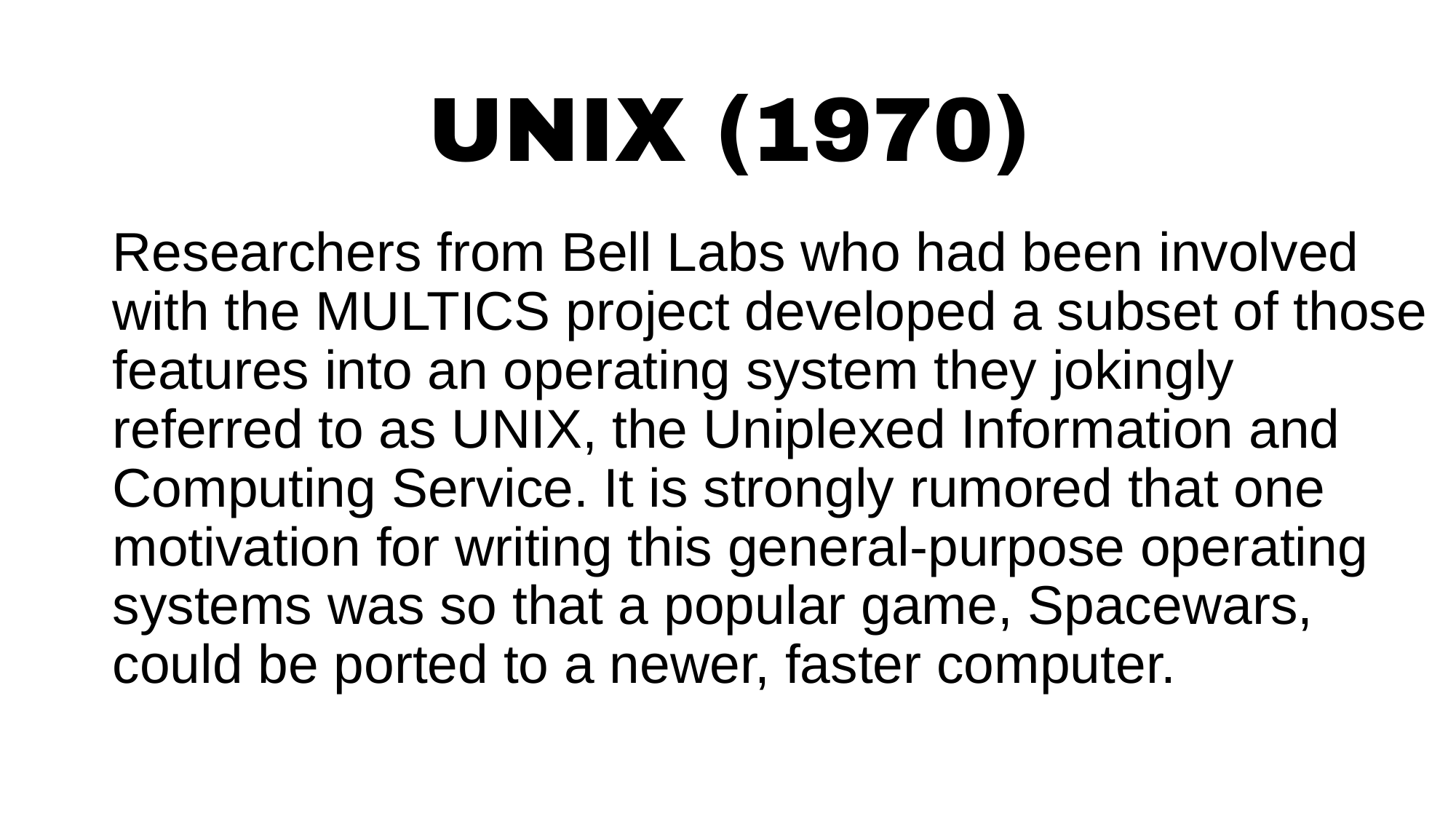

# UNIX (1970)
Researchers from Bell Labs who had been involved with the MULTICS project developed a subset of those features into an operating system they jokingly referred to as UNIX, the Uniplexed Information and Computing Service. It is strongly rumored that one motivation for writing this general-purpose operating systems was so that a popular game, Spacewars, could be ported to a newer, faster computer.